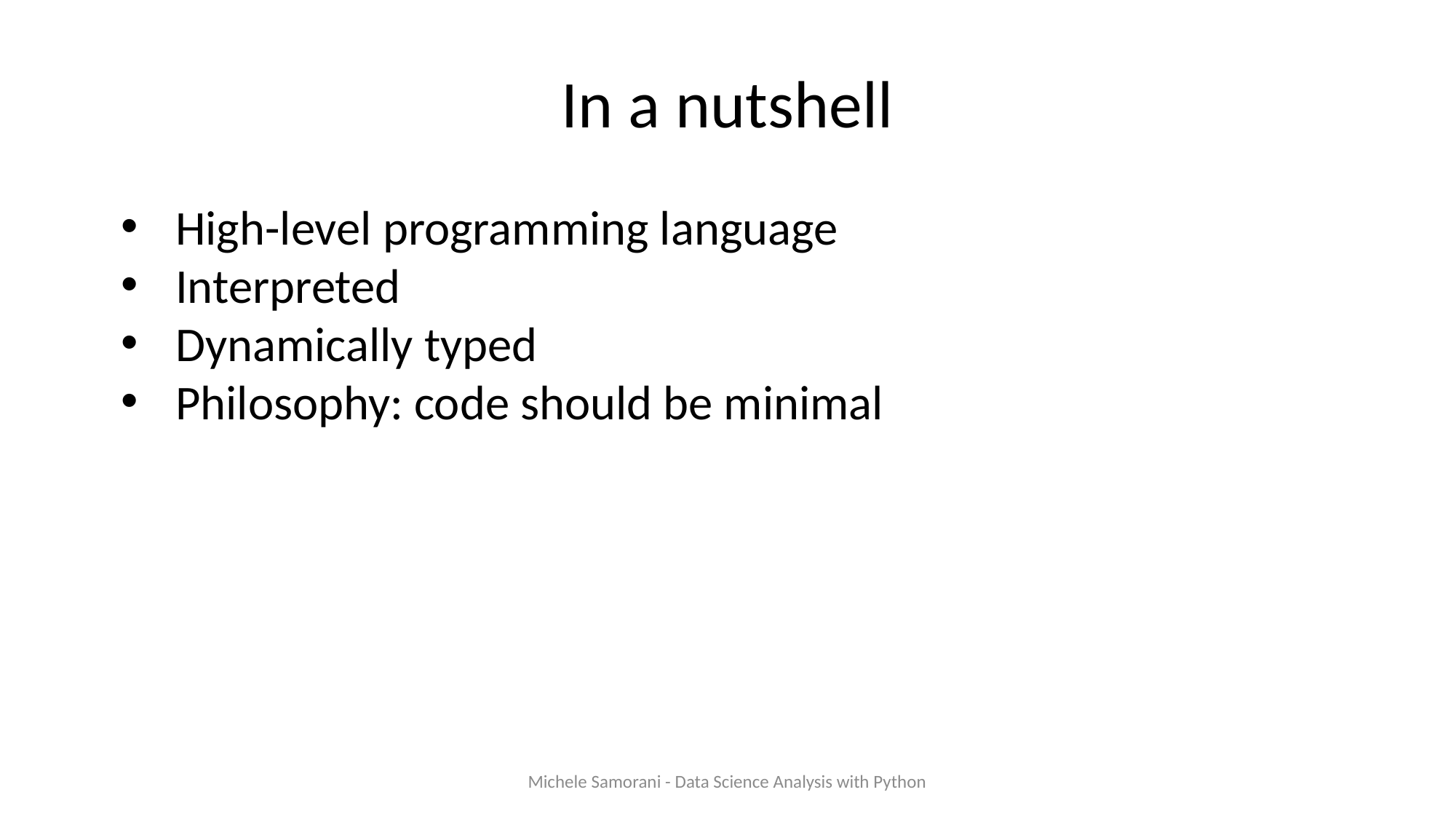

In a nutshell
High-level programming language
Interpreted
Dynamically typed
Philosophy: code should be minimal
Michele Samorani - Data Science Analysis with Python